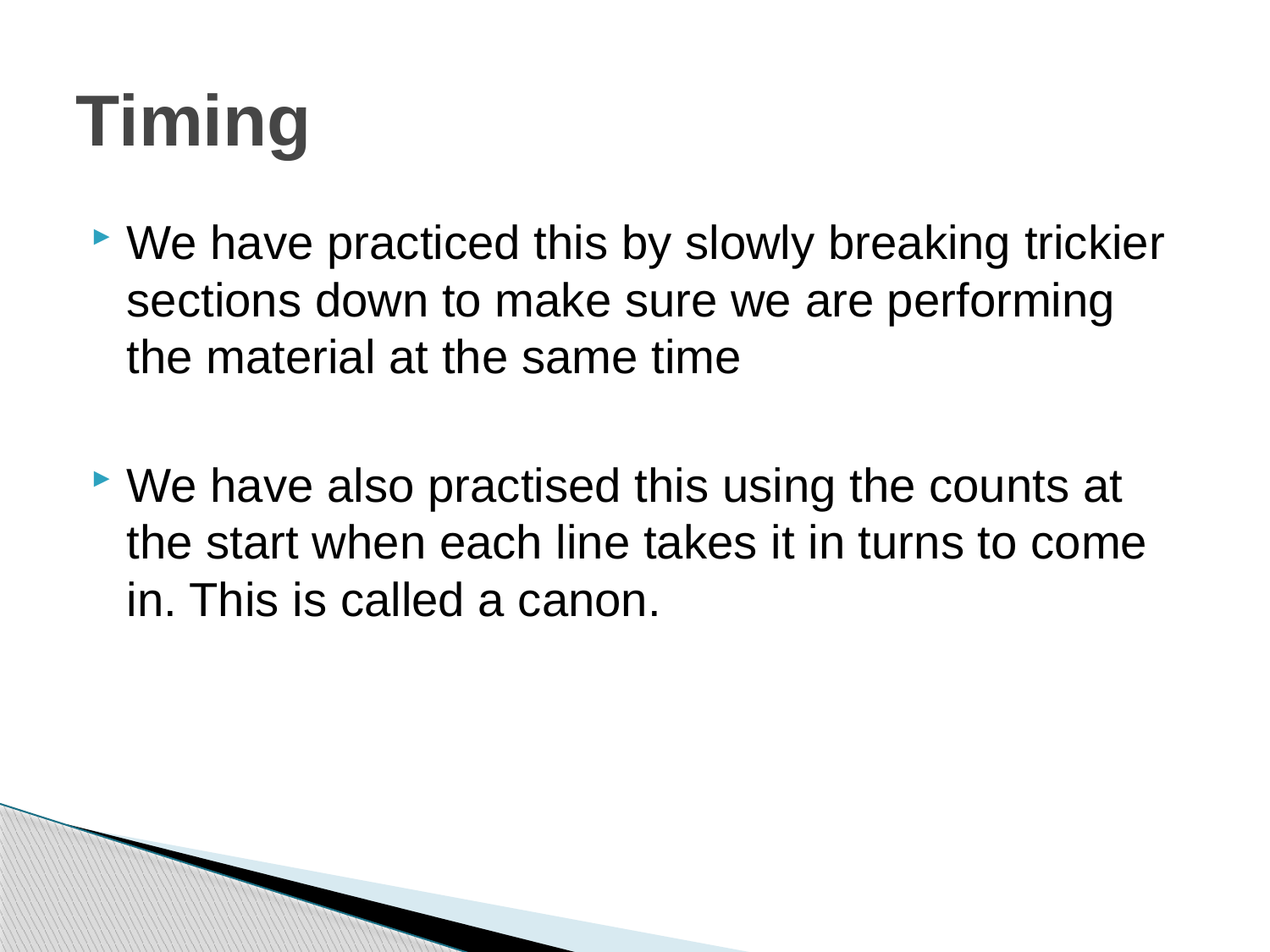

# Timing
We have practiced this by slowly breaking trickier sections down to make sure we are performing the material at the same time

We have also practised this using the counts at the start when each line takes it in turns to come  in. This is called a canon.